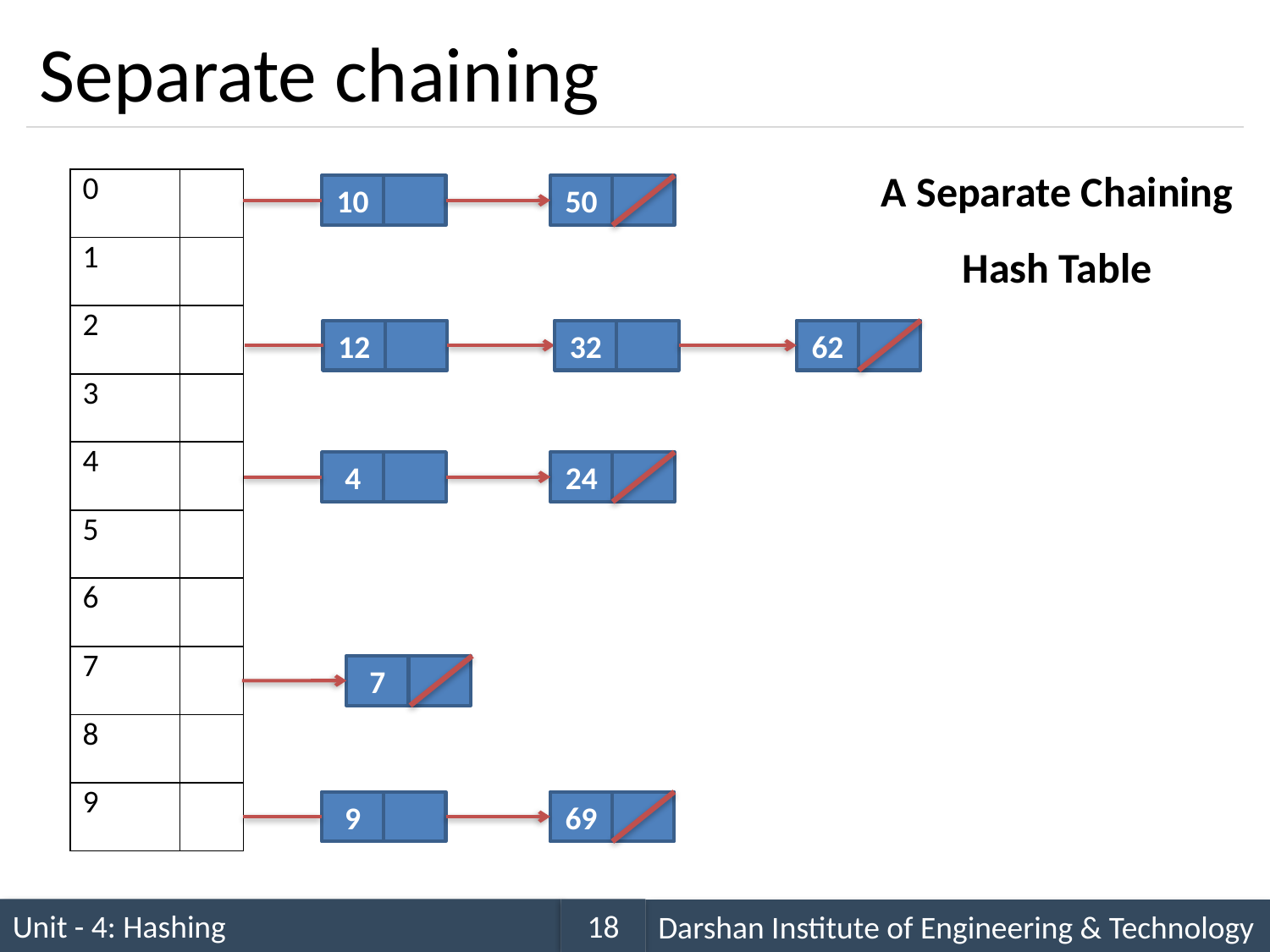

# Separate chaining
A Separate Chaining
Hash Table
| 0 |  |
| --- | --- |
| 1 |  |
| 2 |  |
| 3 |  |
| 4 |  |
| 5 |  |
| 6 |  |
| 7 |  |
| 8 |  |
| 9 |  |

10

50

12

32

62

4

24

7

9

69